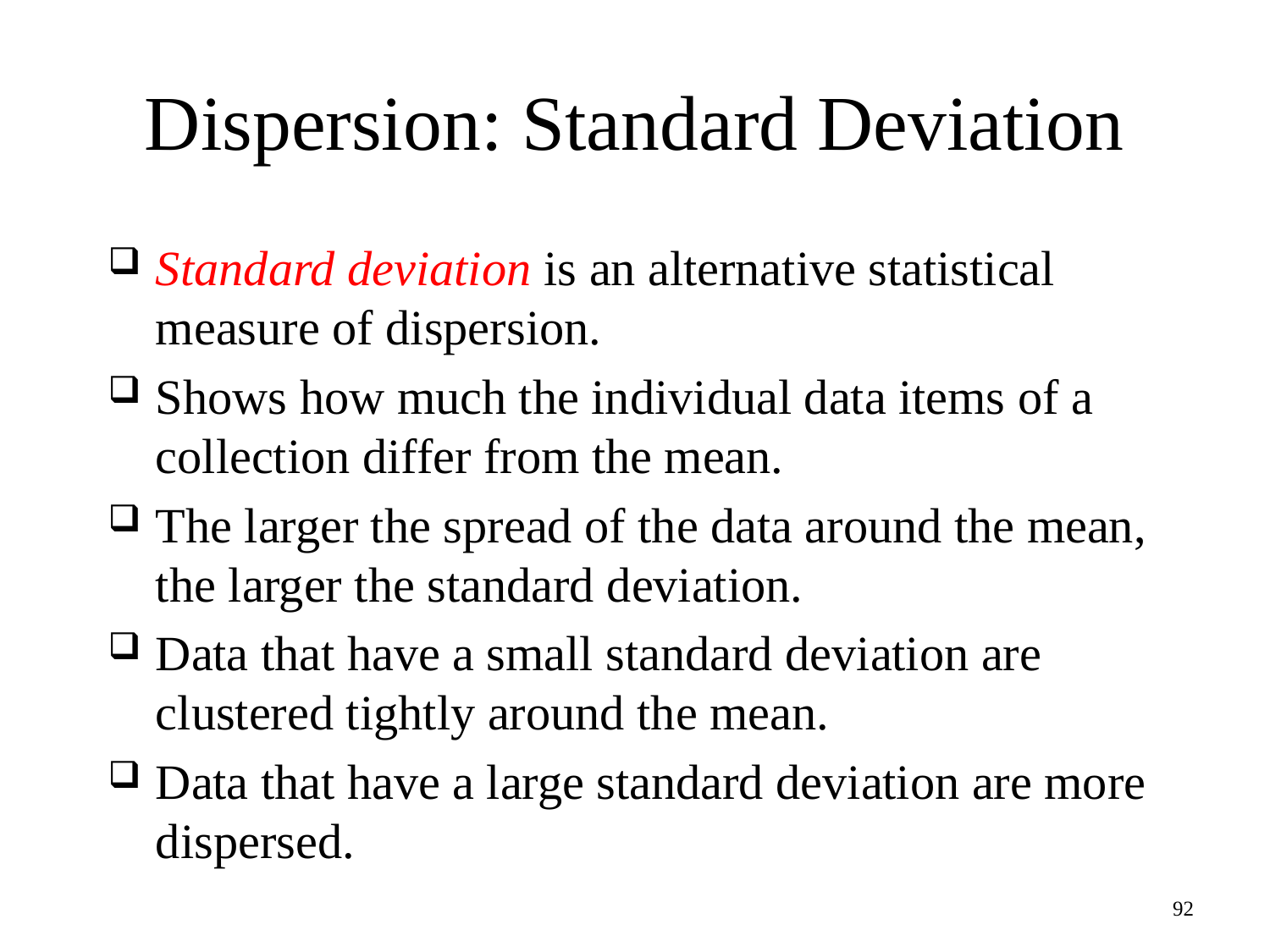

# Dispersion: Standard Deviation
Standard deviation is an alternative statistical measure of dispersion.
Shows how much the individual data items of a collection differ from the mean.
The larger the spread of the data around the mean, the larger the standard deviation.
Data that have a small standard deviation are clustered tightly around the mean.
Data that have a large standard deviation are more dispersed.
92